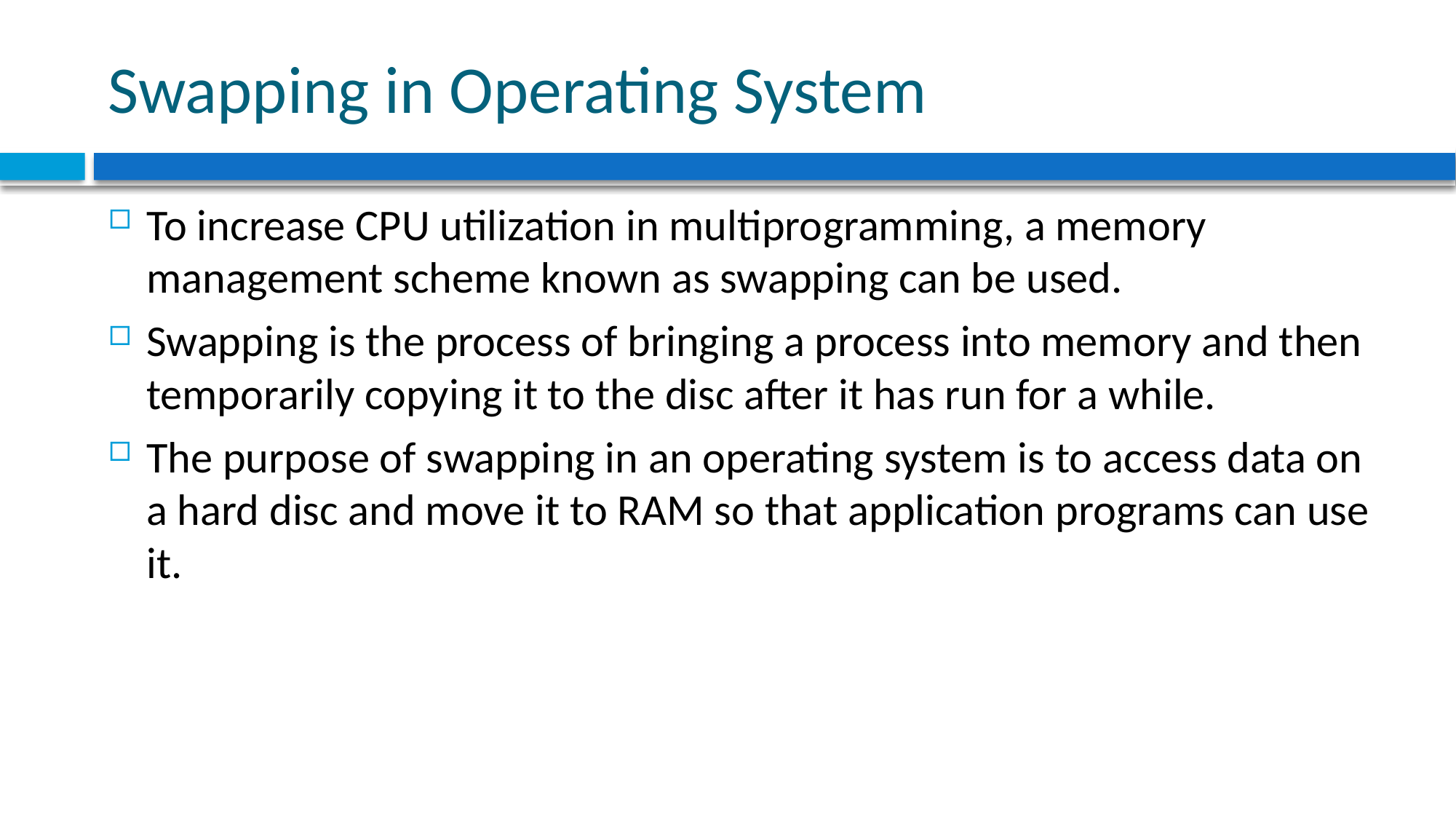

# Swapping in Operating System
31
To increase CPU utilization in multiprogramming, a memory management scheme known as swapping can be used.
Swapping is the process of bringing a process into memory and then temporarily copying it to the disc after it has run for a while.
The purpose of swapping in an operating system is to access data on a hard disc and move it to RAM so that application programs can use it.